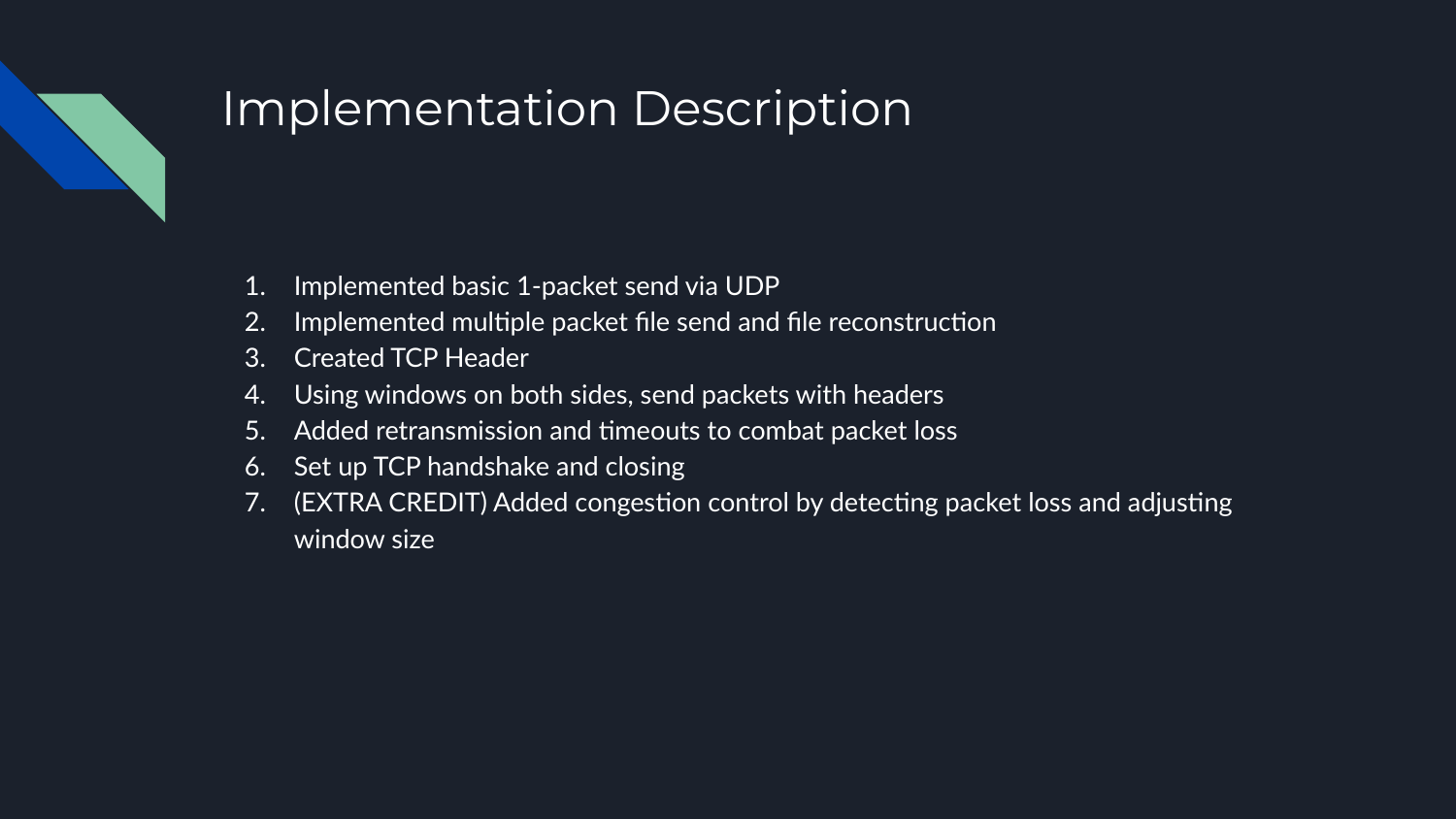

# Implementation Description
Implemented basic 1-packet send via UDP
Implemented multiple packet file send and file reconstruction
Created TCP Header
Using windows on both sides, send packets with headers
Added retransmission and timeouts to combat packet loss
Set up TCP handshake and closing
(EXTRA CREDIT) Added congestion control by detecting packet loss and adjusting window size